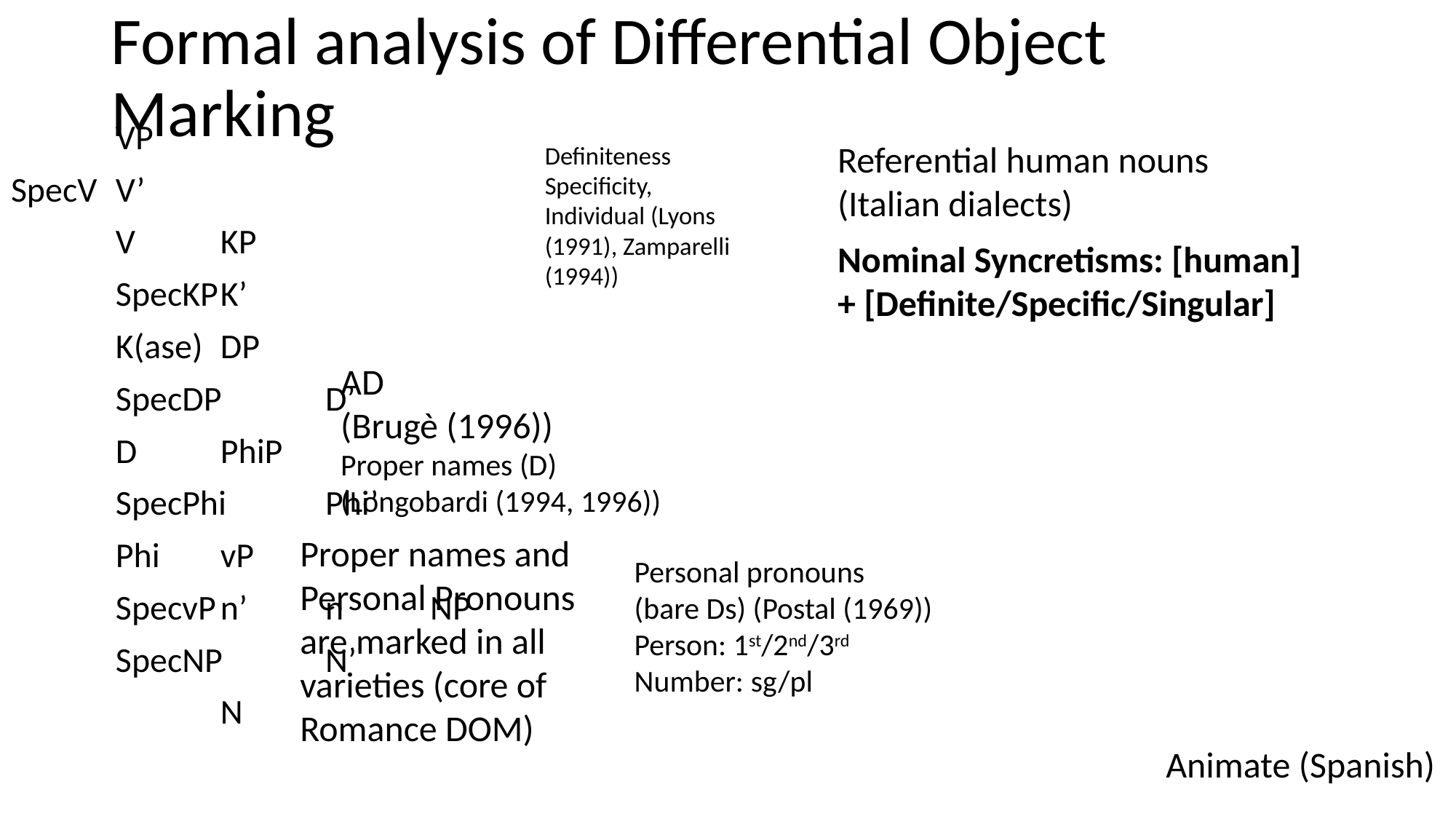

# Formal analysis of Differential Object Marking
	VP
SpecV		V’
	V		KP
		SpecKP		K’
			K(ase)		DP
				SpecDP	D’
					D		PhiP
						SpecPhi	Phi’
							Phi		vP
								SpecvP		n’												n		NP
										SpecNP     	N’
											       	N
Referential human nouns (Italian dialects)
Definiteness
Specificity, Individual (Lyons (1991), Zamparelli (1994))
Nominal Syncretisms: [human] + [Definite/Specific/Singular]
AD
(Brugè (1996))
Proper names (D)
(Longobardi (1994, 1996))
Proper names and Personal Pronouns are marked in all varieties (core of Romance DOM)
Personal pronouns
(bare Ds) (Postal (1969))
Person: 1st/2nd/3rd
Number: sg/pl
Animate (Spanish)